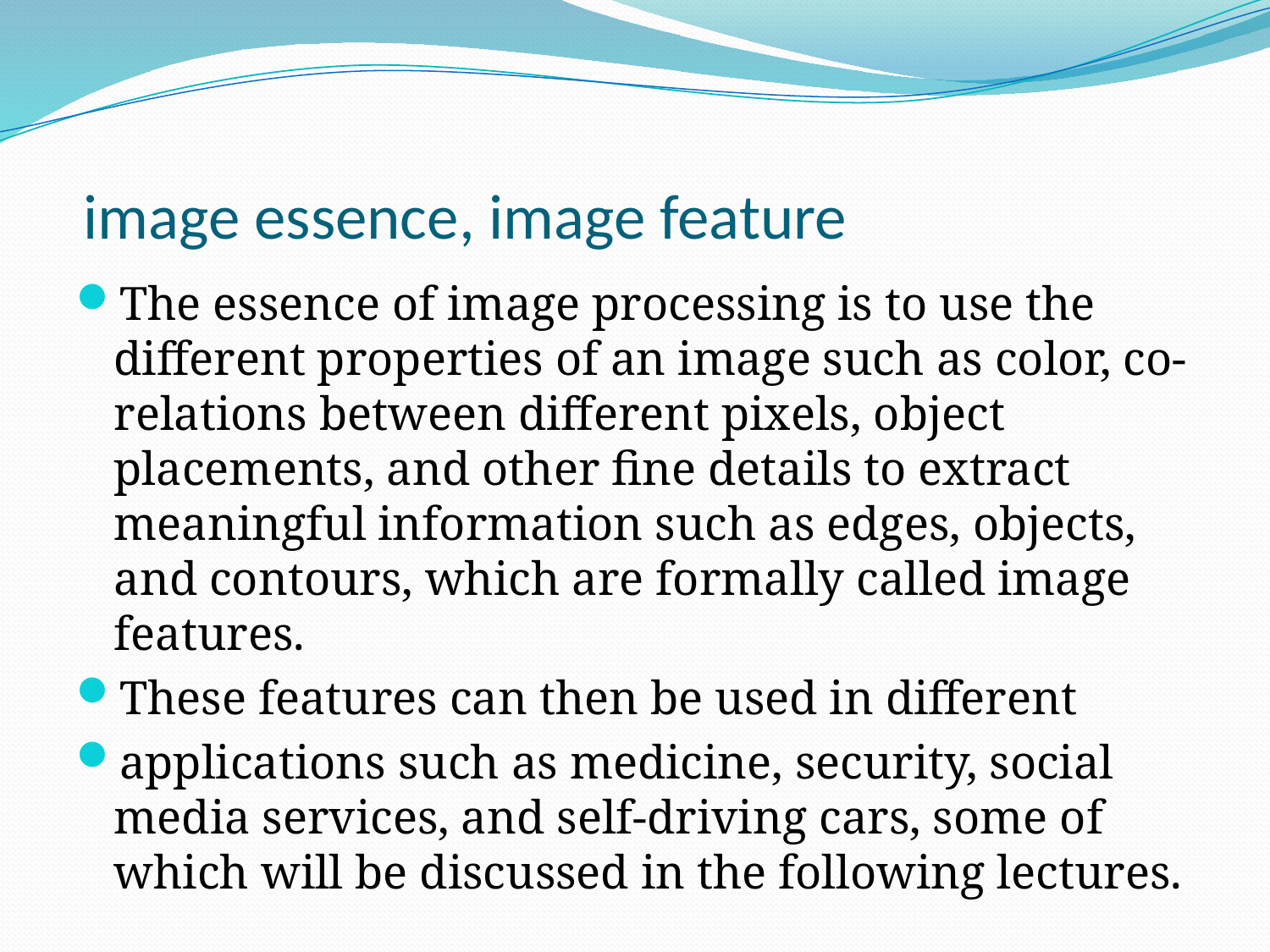

# image essence, image feature
The essence of image processing is to use the different properties of an image such as color, co-relations between different pixels, object placements, and other fine details to extract meaningful information such as edges, objects, and contours, which are formally called image features.
These features can then be used in different
applications such as medicine, security, social media services, and self-driving cars, some of which will be discussed in the following lectures.